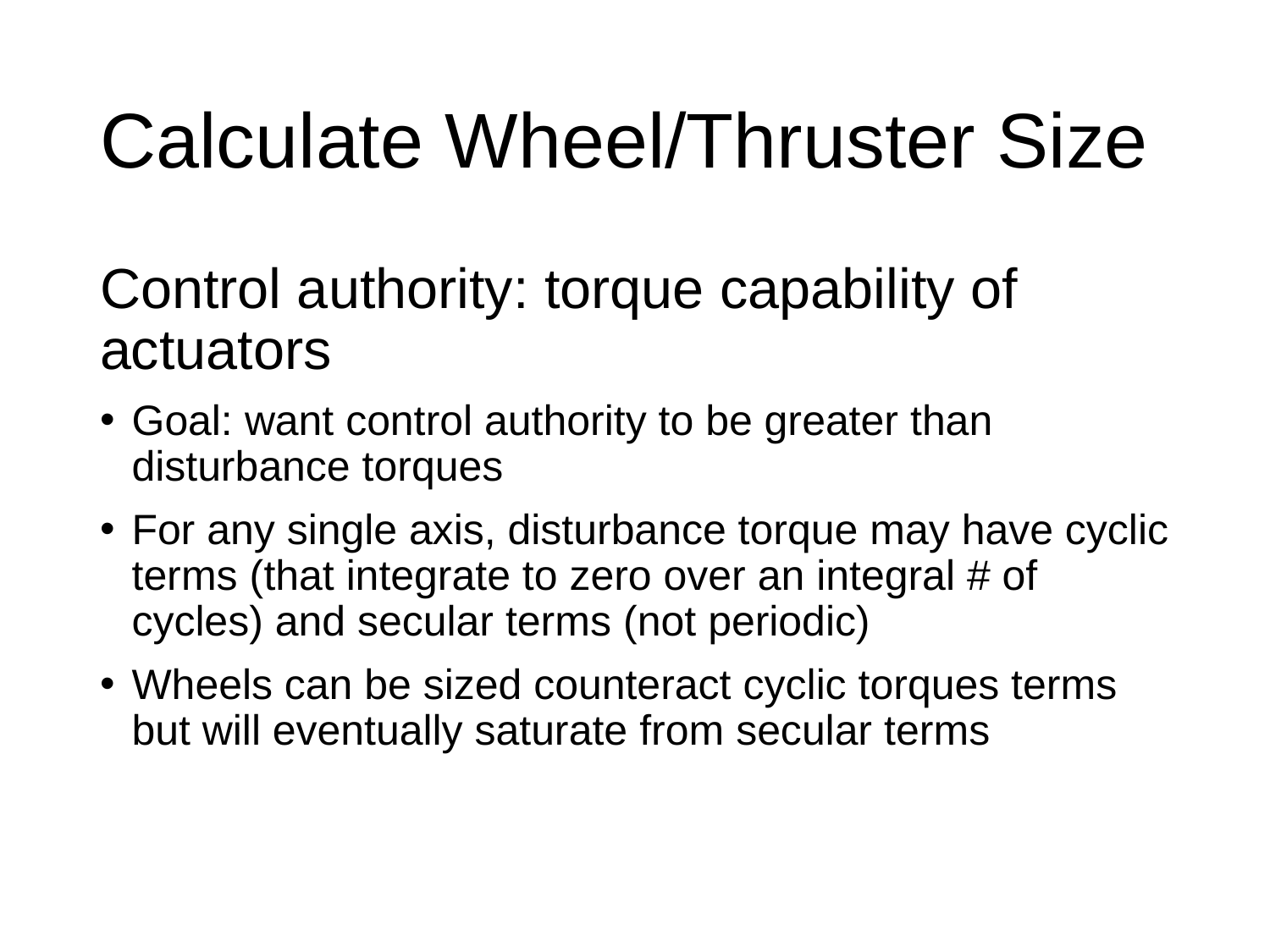

# Calculate Wheel/Thruster Size
Control authority: torque capability of actuators
Goal: want control authority to be greater than disturbance torques
For any single axis, disturbance torque may have cyclic terms (that integrate to zero over an integral # of cycles) and secular terms (not periodic)
Wheels can be sized counteract cyclic torques terms but will eventually saturate from secular terms